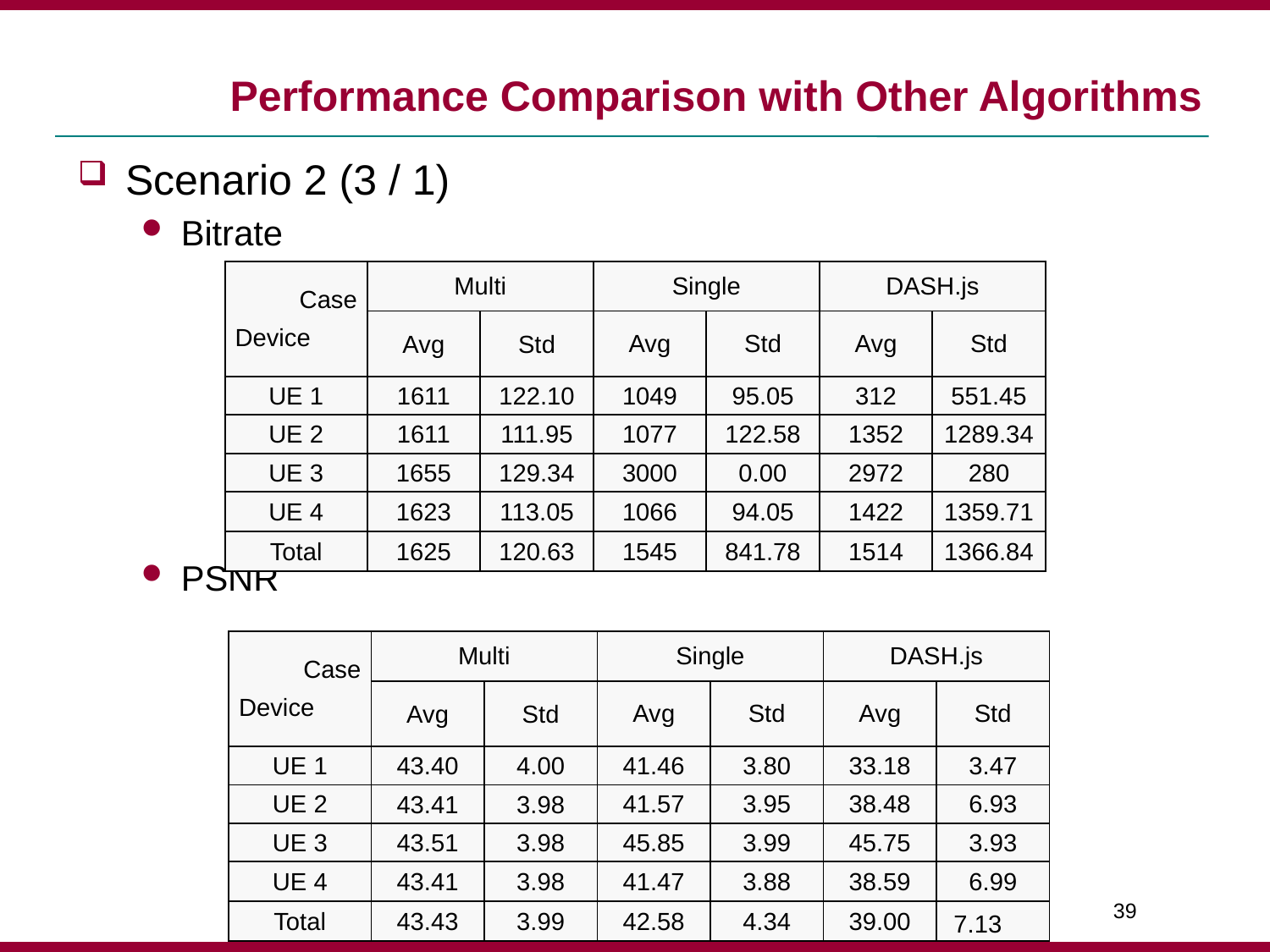

# Performance Comparison with Other Algorithms
Scenario 2 (3 / 1)
Bitrate

PSNR
| Case Device | Multi |  | Single |  | DASH.js |  |
| --- | --- | --- | --- | --- | --- | --- |
|  | Avg | Std | Avg | Std | Avg | Std |
| UE 1 | 1611 | 122.10 | 1049 | 95.05 | 312 | 551.45 |
| UE 2 | 1611 | 111.95 | 1077 | 122.58 | 1352 | 1289.34 |
| UE 3 | 1655 | 129.34 | 3000 | 0.00 | 2972 | 280 |
| UE 4 | 1623 | 113.05 | 1066 | 94.05 | 1422 | 1359.71 |
| Total | 1625 | 120.63 | 1545 | 841.78 | 1514 | 1366.84 |
| Case Device | Multi |  | Single |  | DASH.js |  |
| --- | --- | --- | --- | --- | --- | --- |
|  | Avg | Std | Avg | Std | Avg | Std |
| UE 1 | 43.40 | 4.00 | 41.46 | 3.80 | 33.18 | 3.47 |
| UE 2 | 43.41 | 3.98 | 41.57 | 3.95 | 38.48 | 6.93 |
| UE 3 | 43.51 | 3.98 | 45.85 | 3.99 | 45.75 | 3.93 |
| UE 4 | 43.41 | 3.98 | 41.47 | 3.88 | 38.59 | 6.99 |
| Total | 43.43 | 3.99 | 42.58 | 4.34 | 39.00 | 7.13 |
39